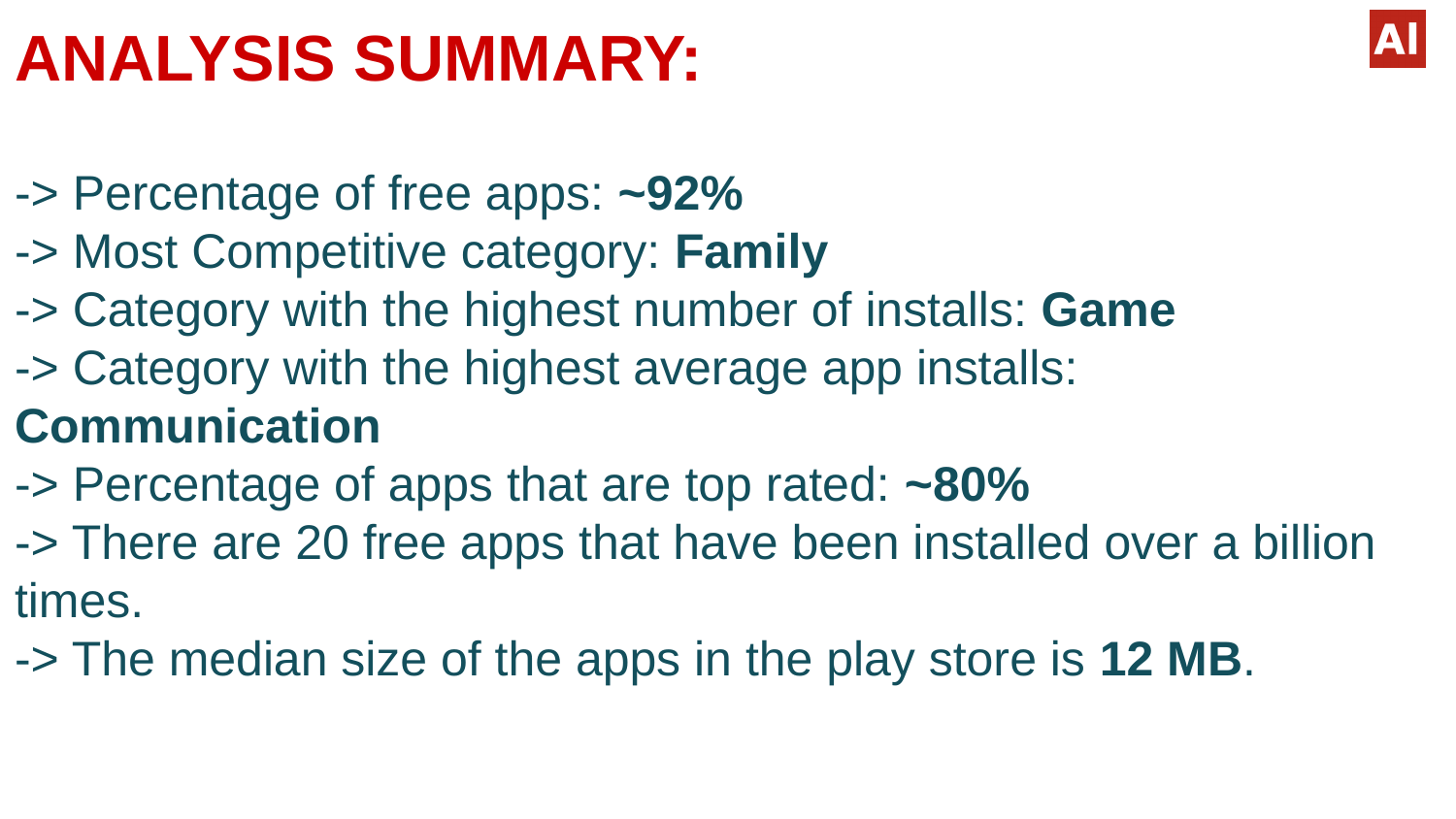

# ANALYSIS SUMMARY: -> Percentage of free apps: ~92% -> Most Competitive category: Family -> Category with the highest number of installs: Game -> Category with the highest average app installs:      Communication -> Percentage of apps that are top rated: ~80% -> There are 20 free apps that have been installed over a billion times. -> The median size of the apps in the play store is 12 MB.